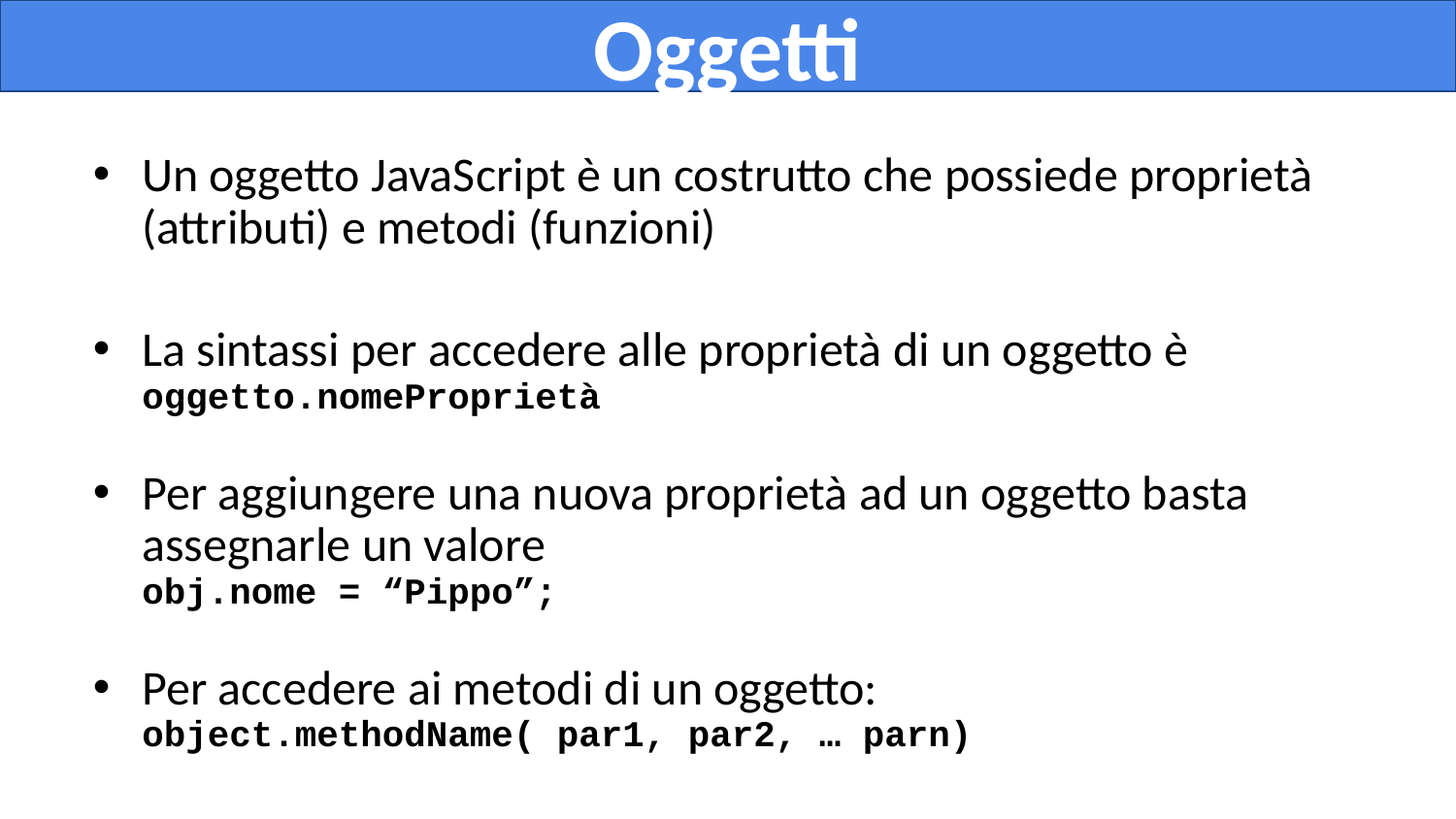

Oggetti
Un oggetto JavaScript è un costrutto che possiede proprietà (attributi) e metodi (funzioni)
La sintassi per accedere alle proprietà di un oggetto è
oggetto.nomeProprietà
Per aggiungere una nuova proprietà ad un oggetto basta assegnarle un valore
obj.nome = “Pippo”;
Per accedere ai metodi di un oggetto:
object.methodName( par1, par2, … parn)